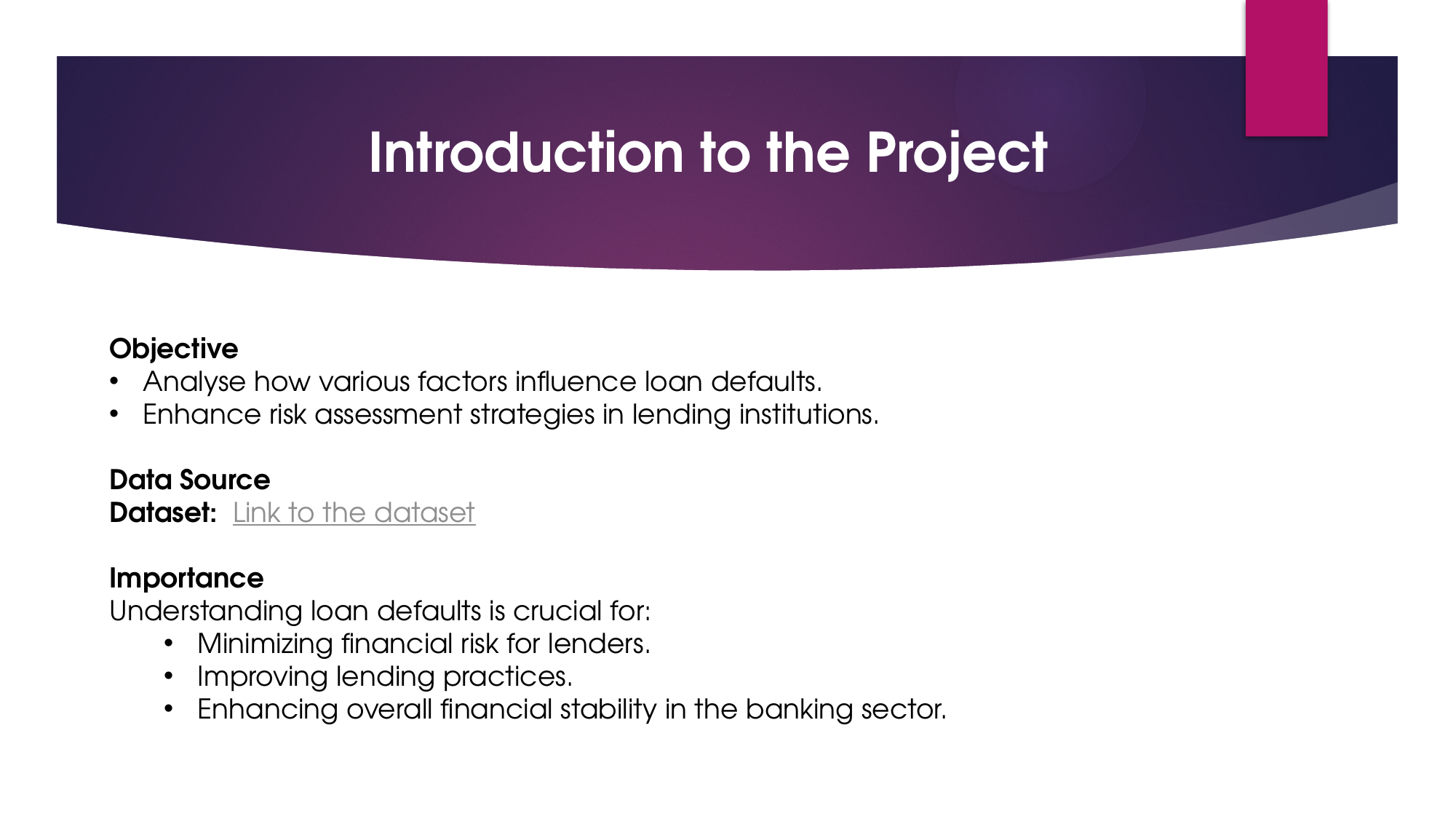

Introduction to the Project
Objective
Analyse how various factors influence loan defaults.
Enhance risk assessment strategies in lending institutions.

Data Source
Dataset:  Link to the dataset

Importance
Understanding loan defaults is crucial for:
Minimizing financial risk for lenders.
Improving lending practices.
Enhancing overall financial stability in the banking sector.